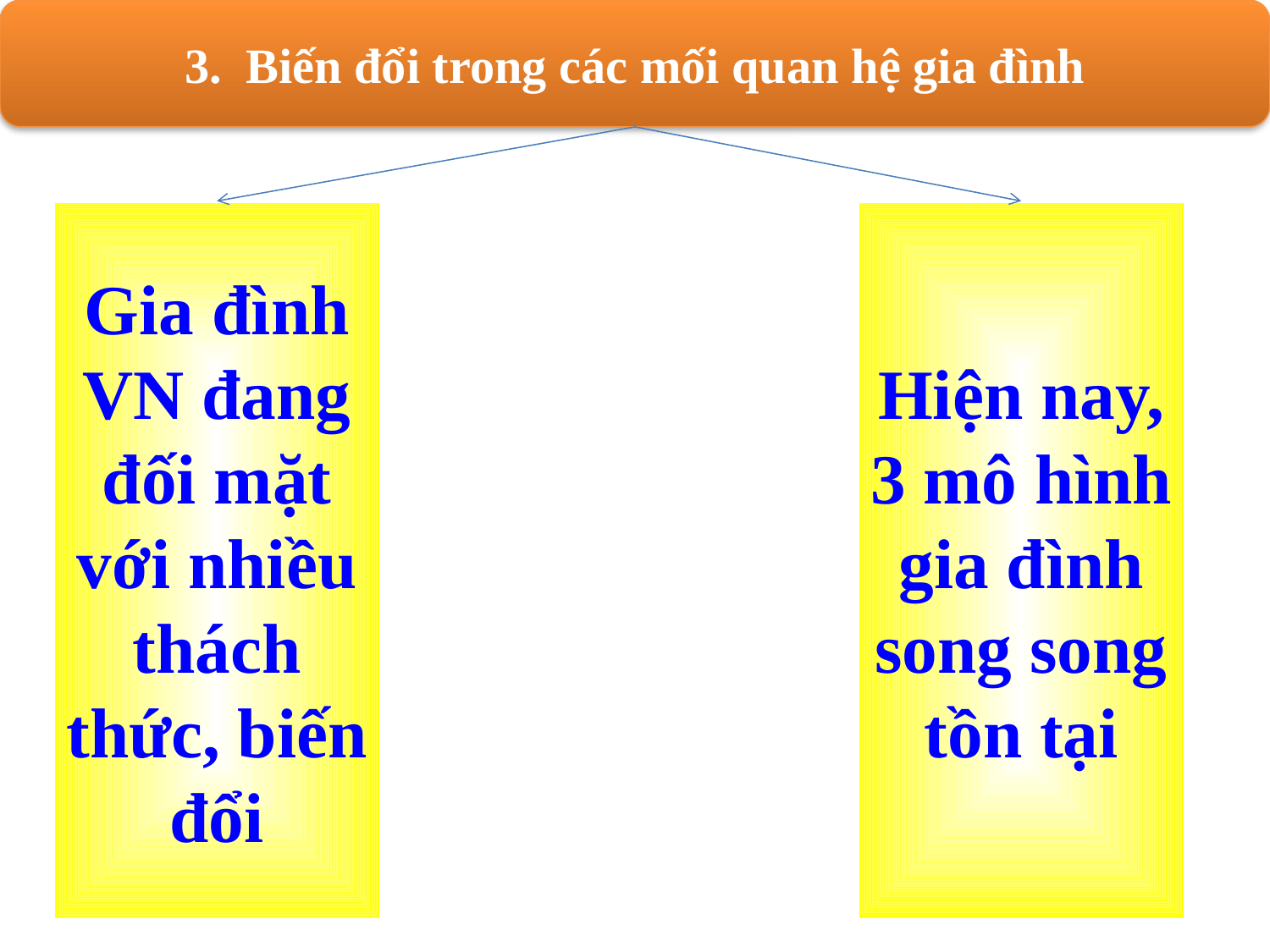

3.  Biến đổi trong các mối quan hệ gia đình
Gia đình VN đang đối mặt với nhiều thách thức, biến đổi
Hiện nay, 3 mô hình gia đình song song tồn tại